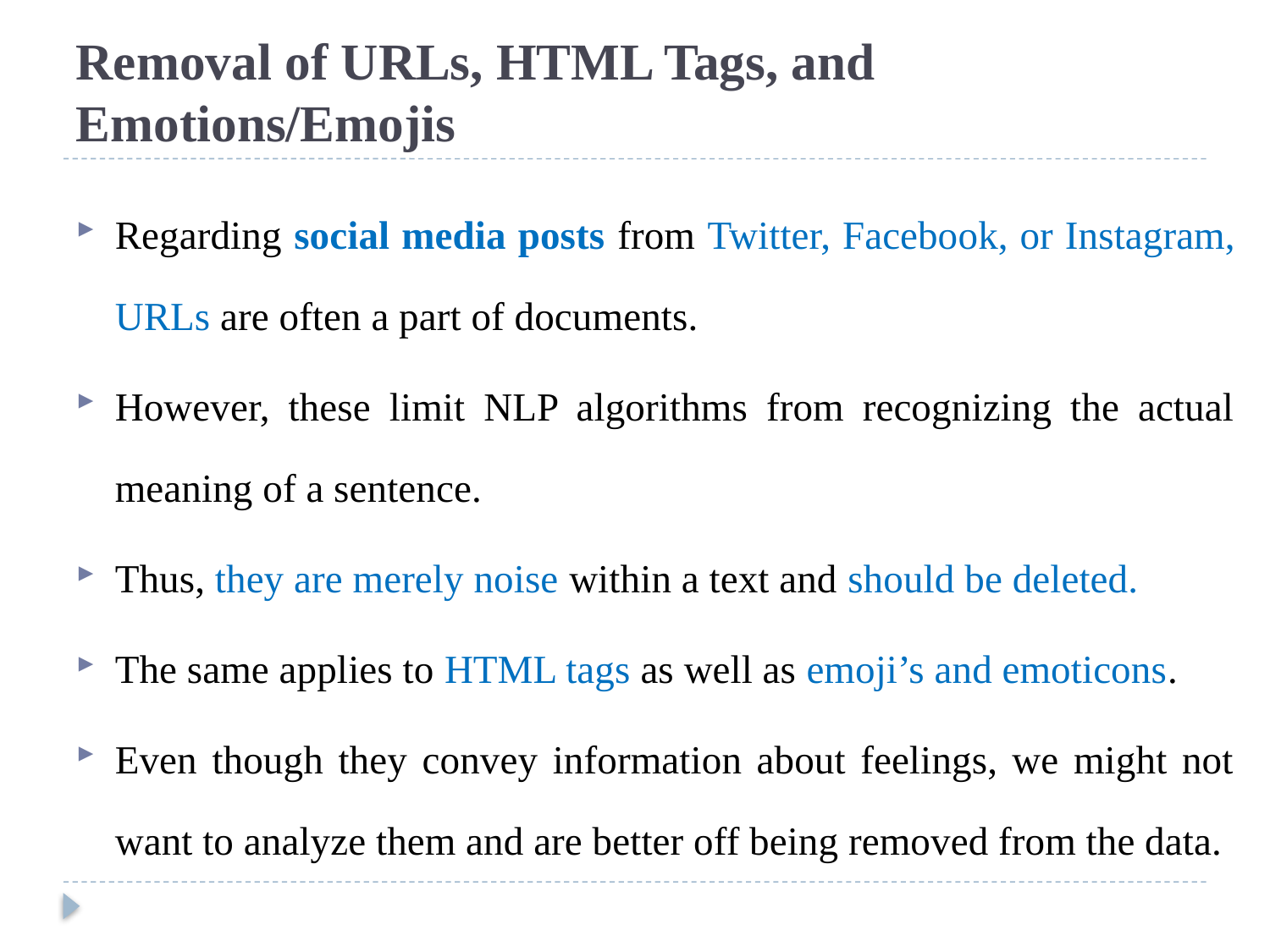

# Removal of URLs, HTML Tags, and Emotions/Emojis
Regarding social media posts from Twitter, Facebook, or Instagram, URLs are often a part of documents.
However, these limit NLP algorithms from recognizing the actual meaning of a sentence.
Thus, they are merely noise within a text and should be deleted.
The same applies to HTML tags as well as emoji’s and emoticons.
Even though they convey information about feelings, we might not want to analyze them and are better off being removed from the data.